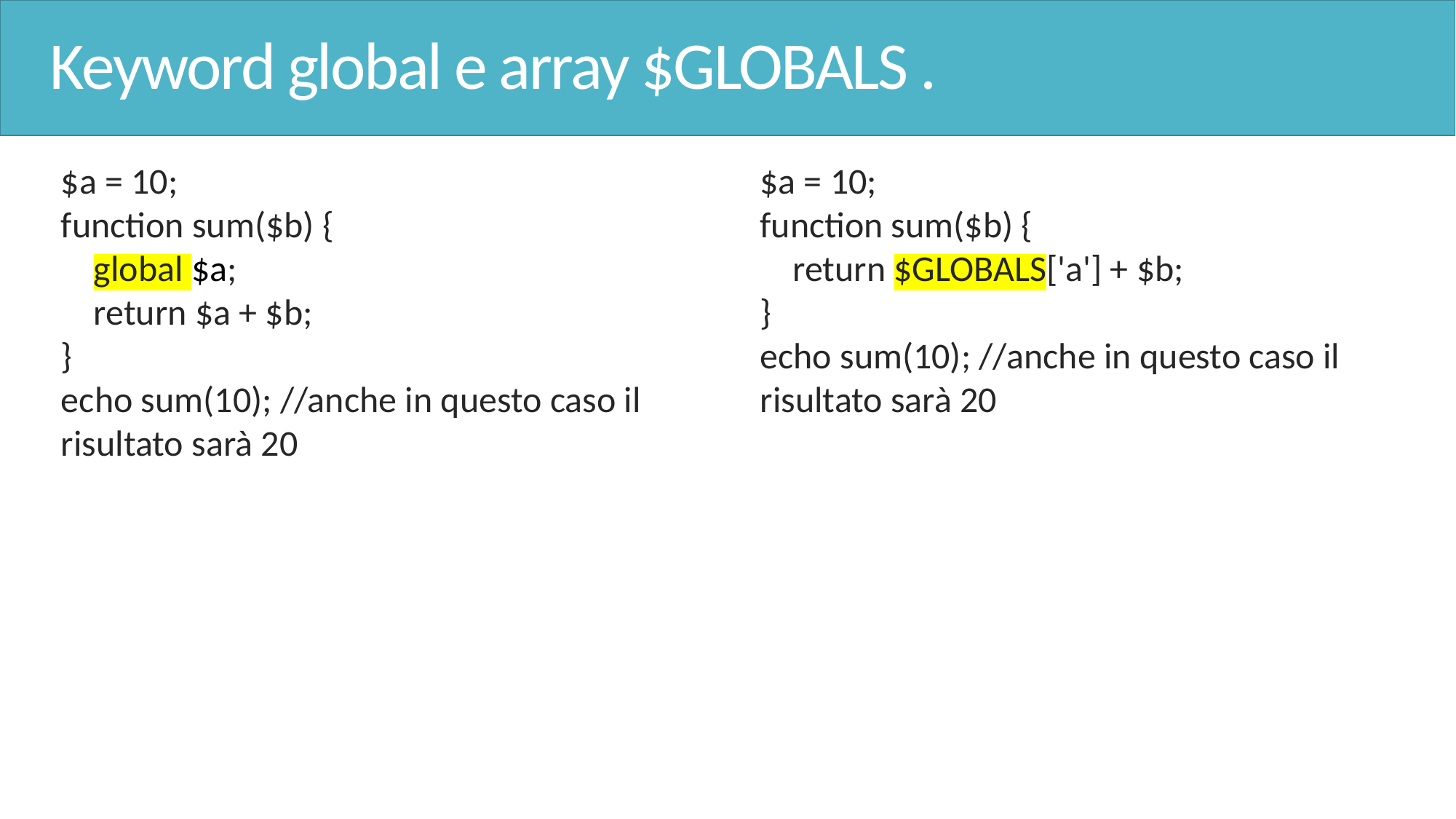

# Keyword global e array $GLOBALS .
$a = 10;
function sum($b) {
    global $a;
    return $a + $b;
}
echo sum(10); //anche in questo caso il risultato sarà 20

$a = 10;
function sum($b) {
    return $GLOBALS['a'] + $b;
}
echo sum(10); //anche in questo caso il risultato sarà 20